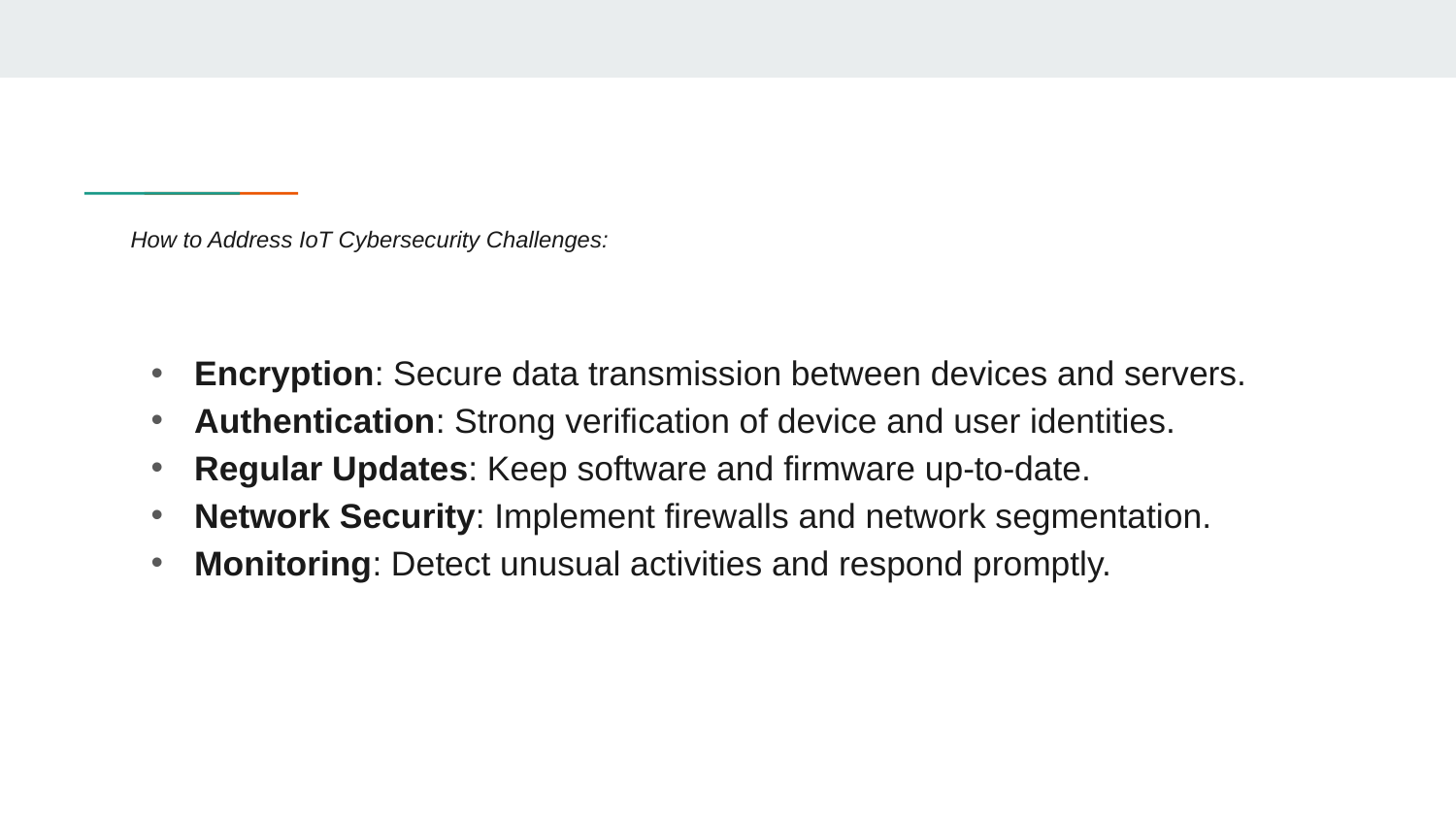

# How to Address IoT Cybersecurity Challenges:
Encryption: Secure data transmission between devices and servers.
Authentication: Strong verification of device and user identities.
Regular Updates: Keep software and firmware up-to-date.
Network Security: Implement firewalls and network segmentation.
Monitoring: Detect unusual activities and respond promptly.